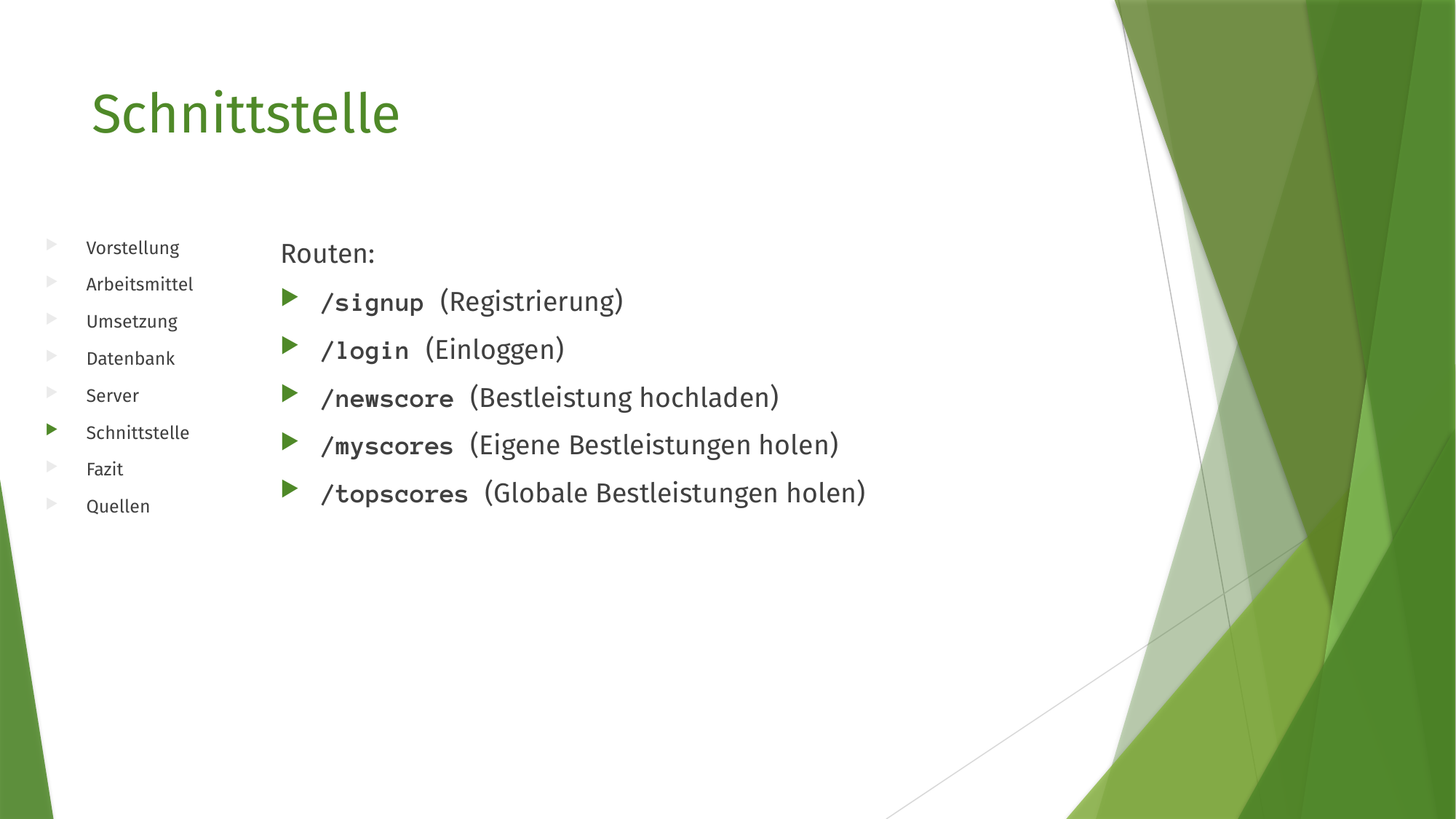

# Schnittstelle
Vorstellung
Arbeitsmittel
Umsetzung
Datenbank
Server
Schnittstelle
Fazit
Quellen
Routen:
/signup (Registrierung)
/login (Einloggen)
/newscore (Bestleistung hochladen)
/myscores (Eigene Bestleistungen holen)
/topscores (Globale Bestleistungen holen)